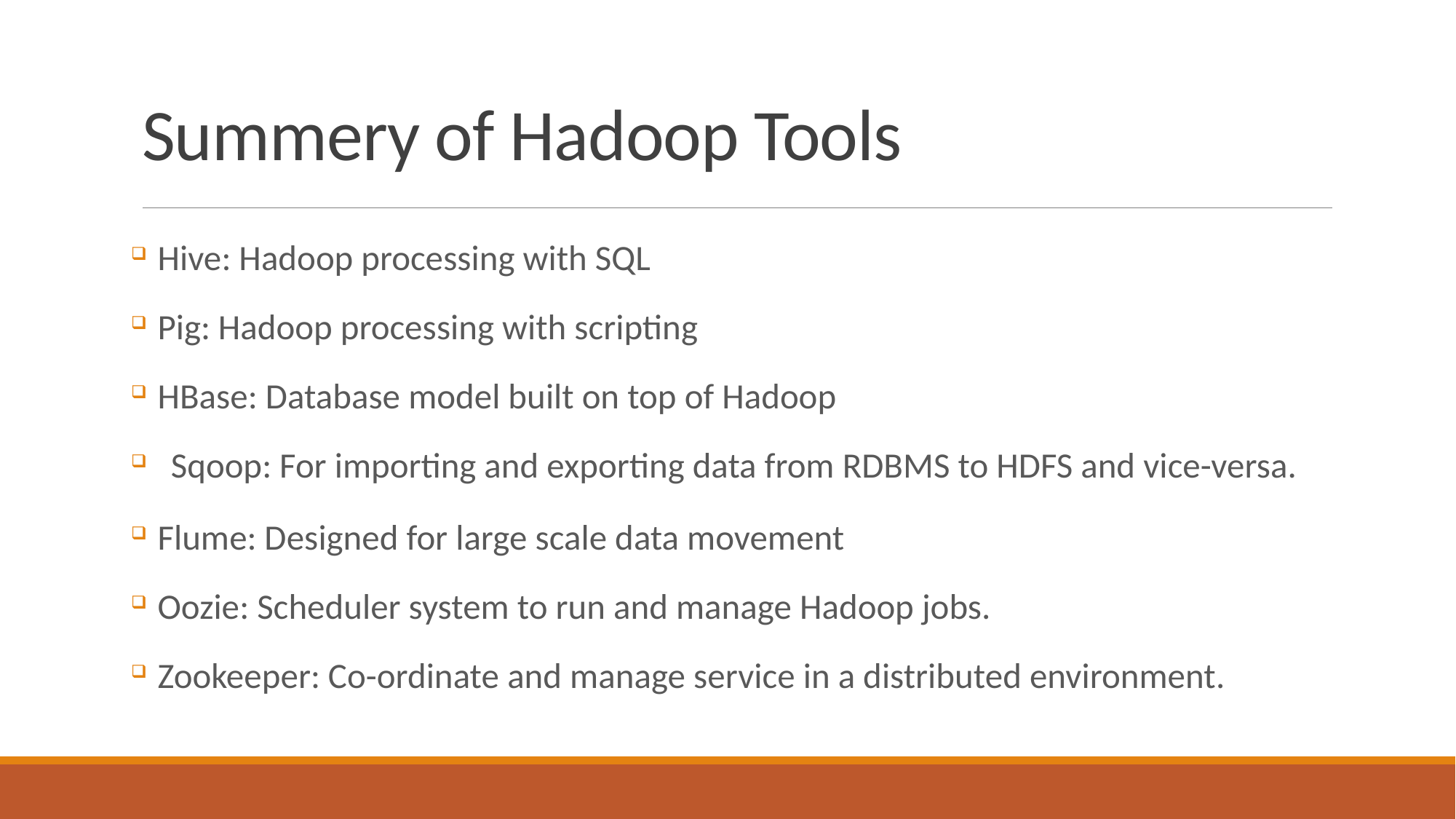

# Summery of Hadoop Tools
Hive: Hadoop processing with SQL
Pig: Hadoop processing with scripting
HBase: Database model built on top of Hadoop
Sqoop: For importing and exporting data from RDBMS to HDFS and vice-versa.
Flume: Designed for large scale data movement
Oozie: Scheduler system to run and manage Hadoop jobs.
Zookeeper: Co-ordinate and manage service in a distributed environment.